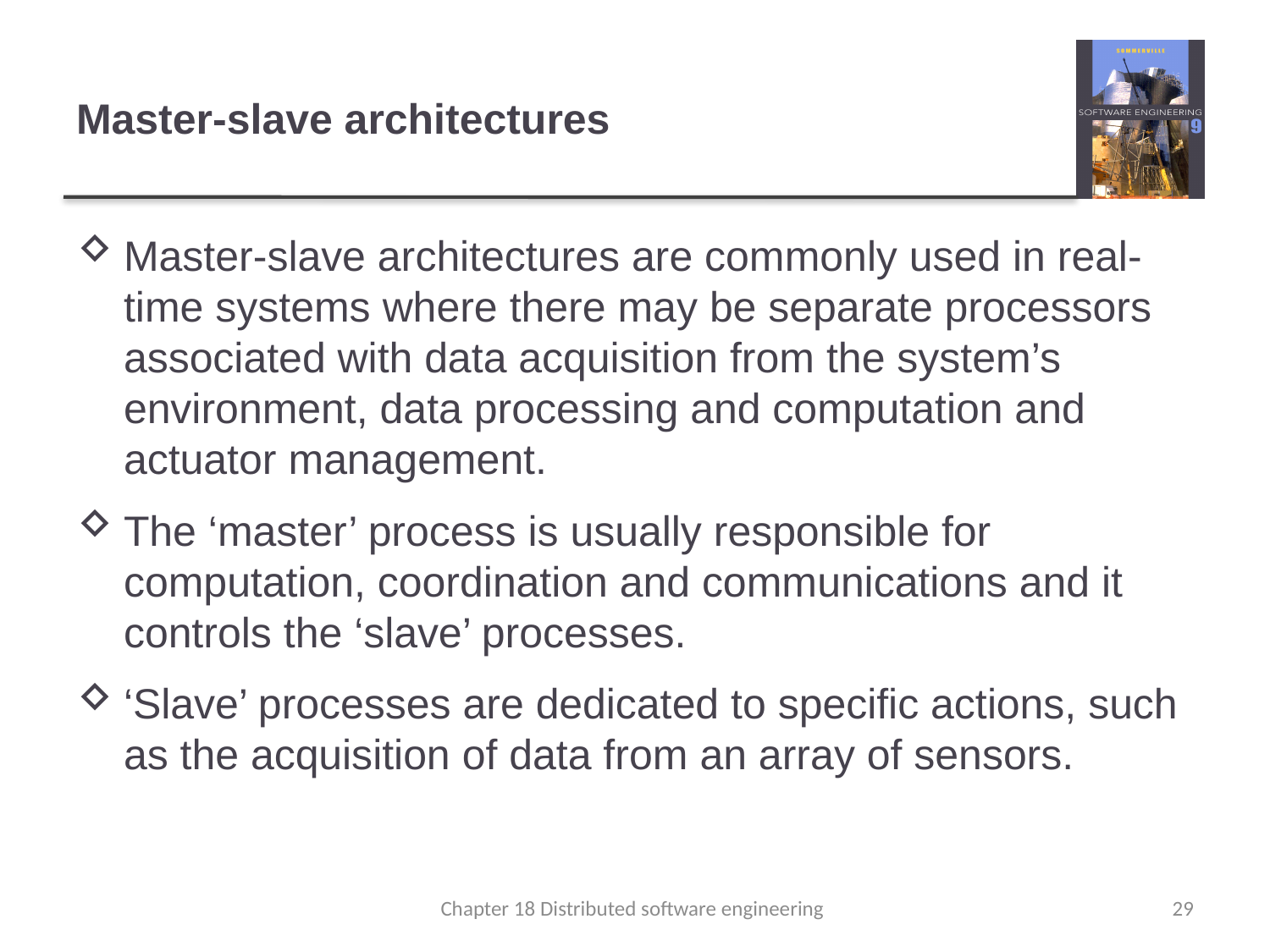

# Master-slave architectures
Master-slave architectures are commonly used in real-time systems where there may be separate processors associated with data acquisition from the system’s environment, data processing and computation and actuator management.
The ‘master’ process is usually responsible for computation, coordination and communications and it controls the ‘slave’ processes.
‘Slave’ processes are dedicated to specific actions, such as the acquisition of data from an array of sensors.

Chapter 18 Distributed software engineering
29